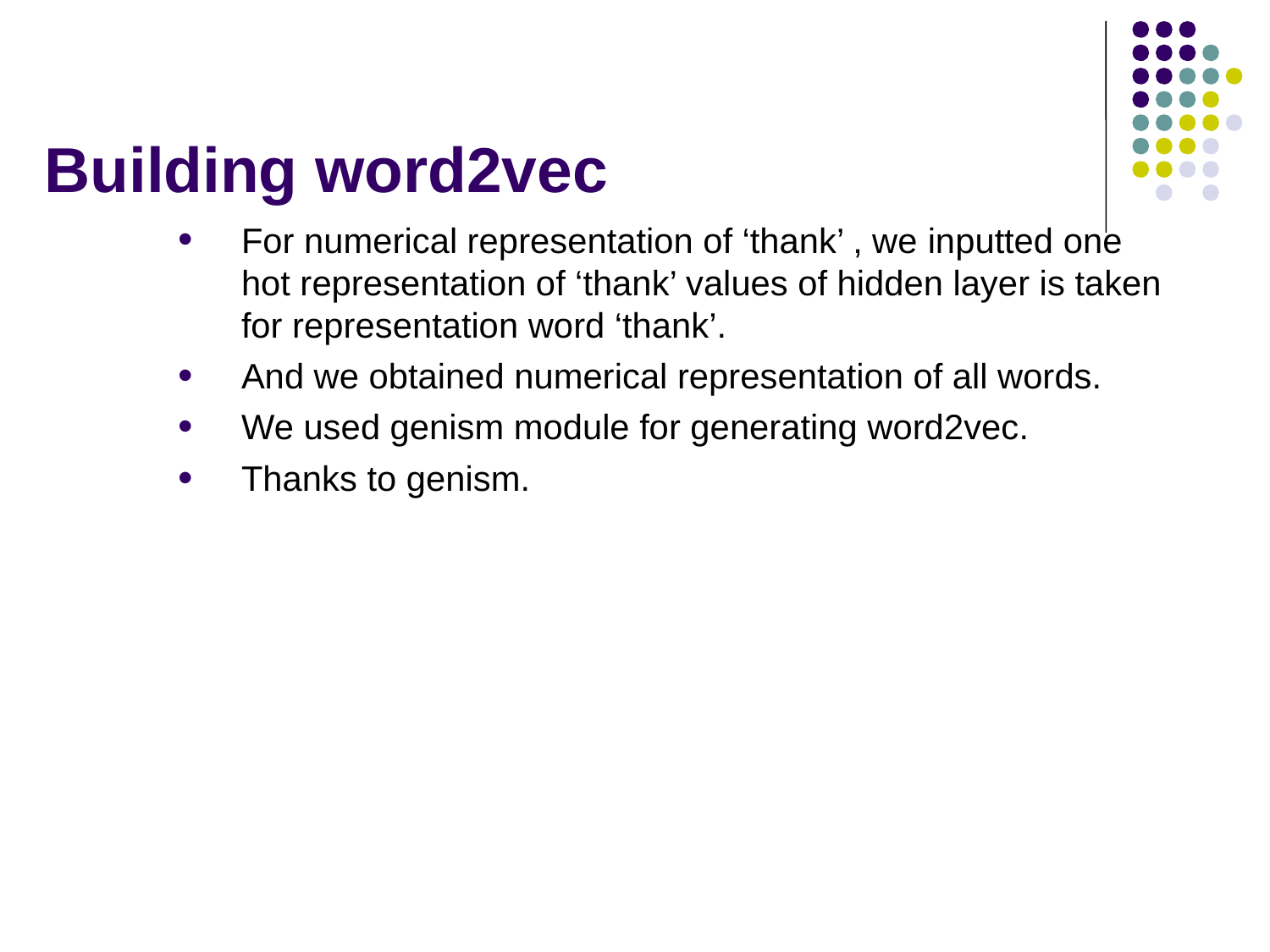

# Building word2vec
For numerical representation of ‘thank’ , we inputted one hot representation of ‘thank’ values of hidden layer is taken for representation word ‘thank’.
And we obtained numerical representation of all words.
We used genism module for generating word2vec.
Thanks to genism.